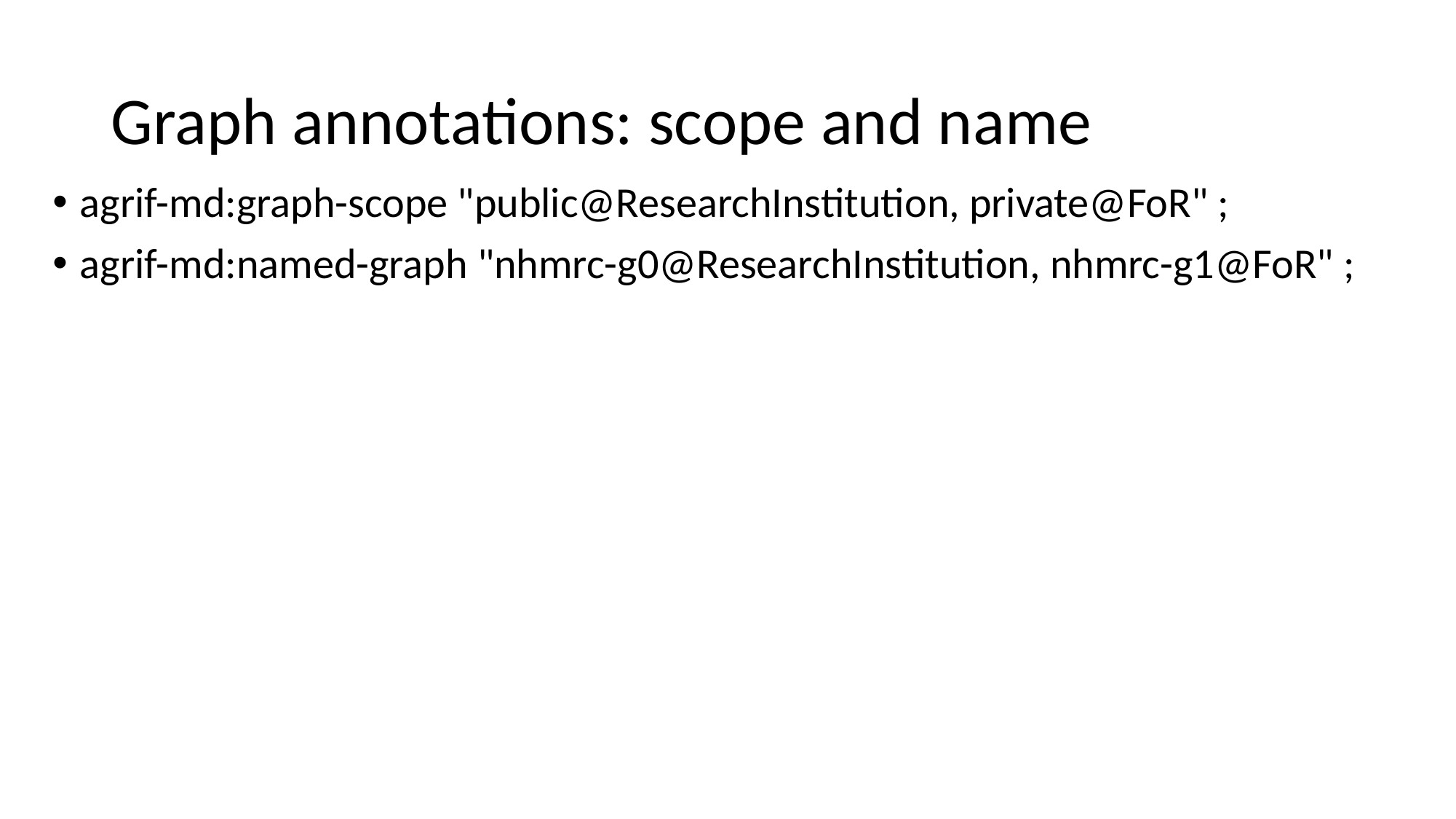

# Graph annotations: scope and name
agrif-md:graph-scope "public@ResearchInstitution, private@FoR" ;
agrif-md:named-graph "nhmrc-g0@ResearchInstitution, nhmrc-g1@FoR" ;